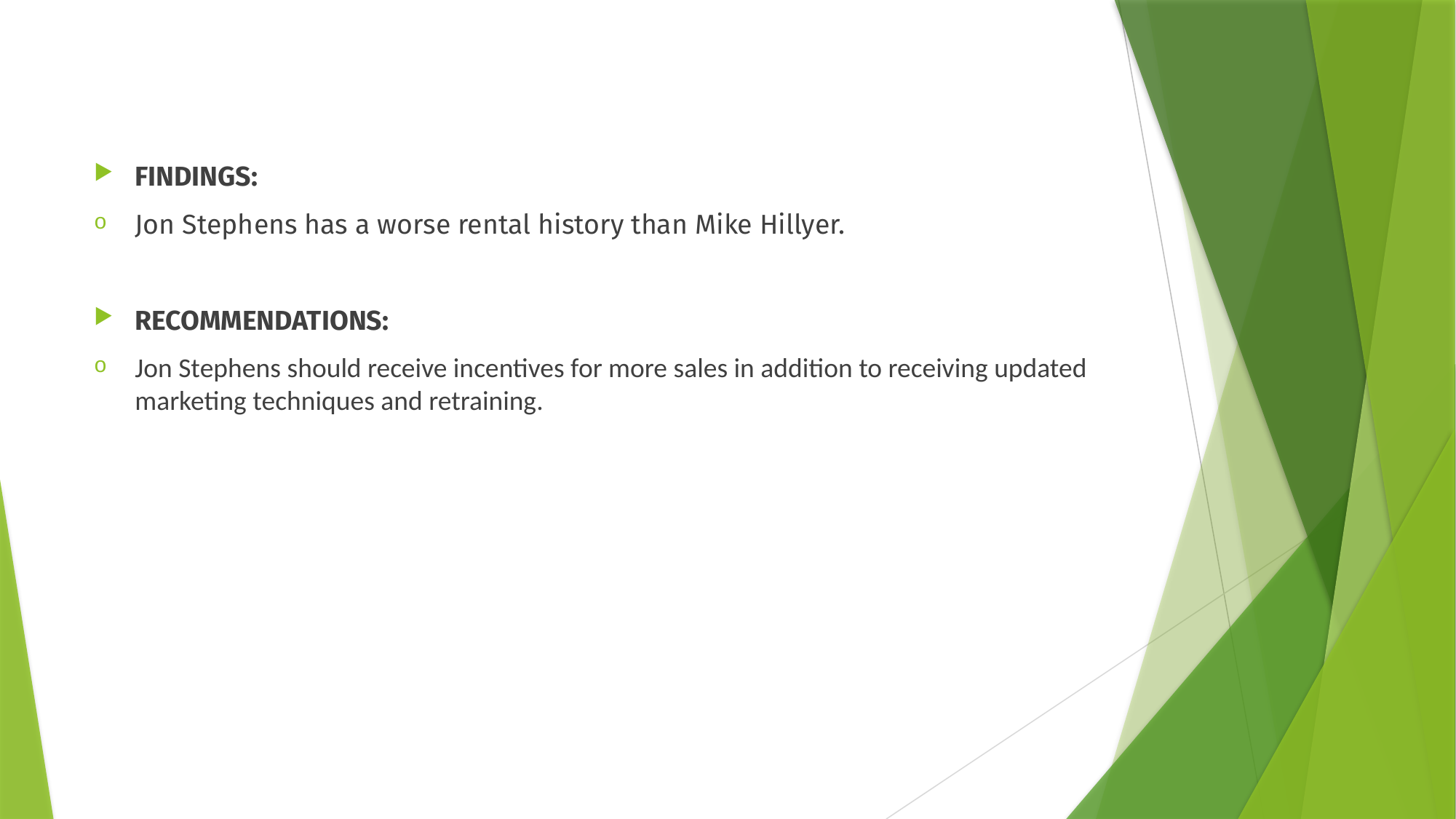

FINDINGS:
Jon Stephens has a worse rental history than Mike Hillyer.

RECOMMENDATIONS:
Jon Stephens should receive incentives for more sales in addition to receiving updated marketing techniques and retraining.